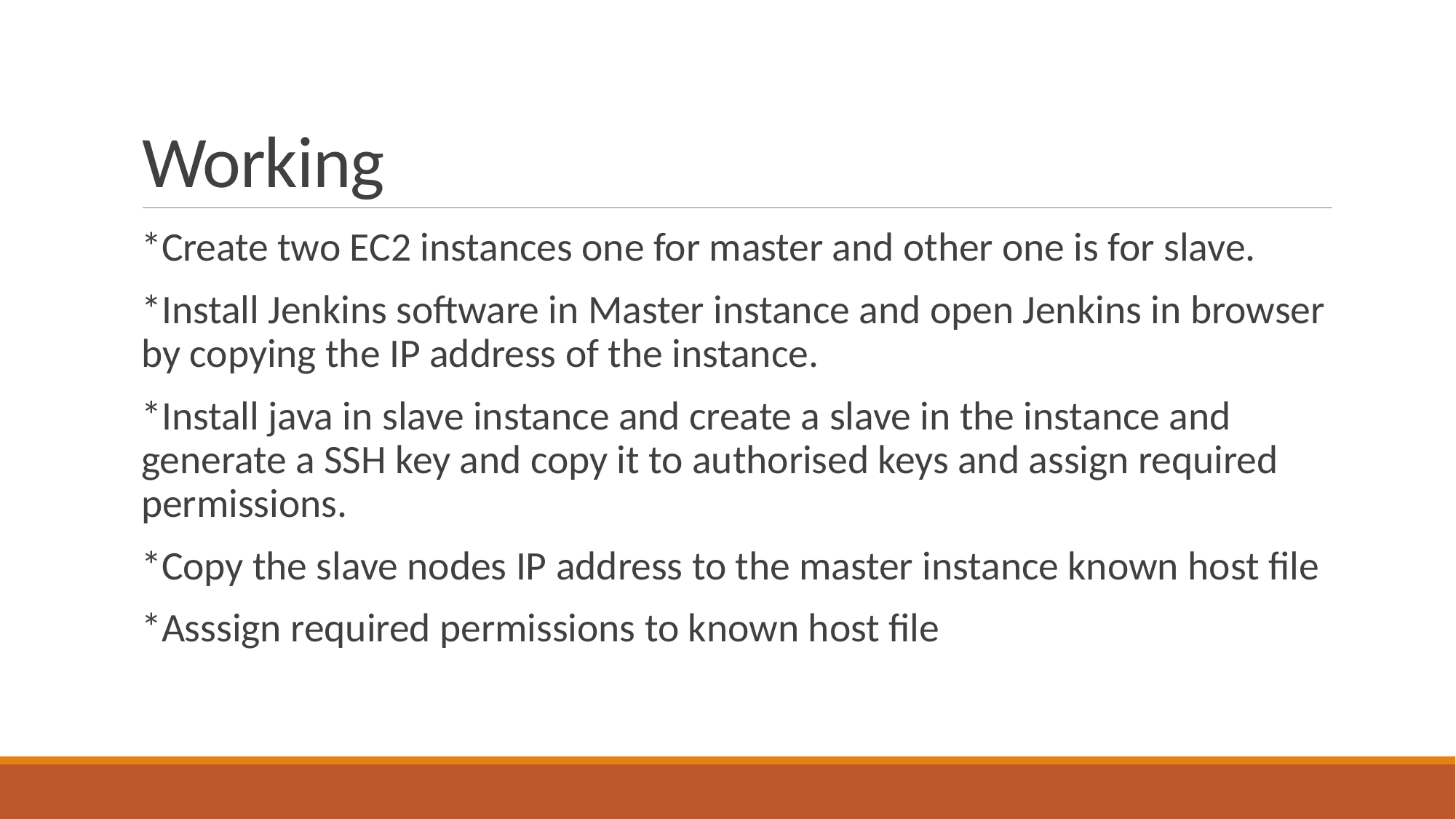

# Working
*Create two EC2 instances one for master and other one is for slave.
*Install Jenkins software in Master instance and open Jenkins in browser by copying the IP address of the instance.
*Install java in slave instance and create a slave in the instance and generate a SSH key and copy it to authorised keys and assign required permissions.
*Copy the slave nodes IP address to the master instance known host file
*Asssign required permissions to known host file